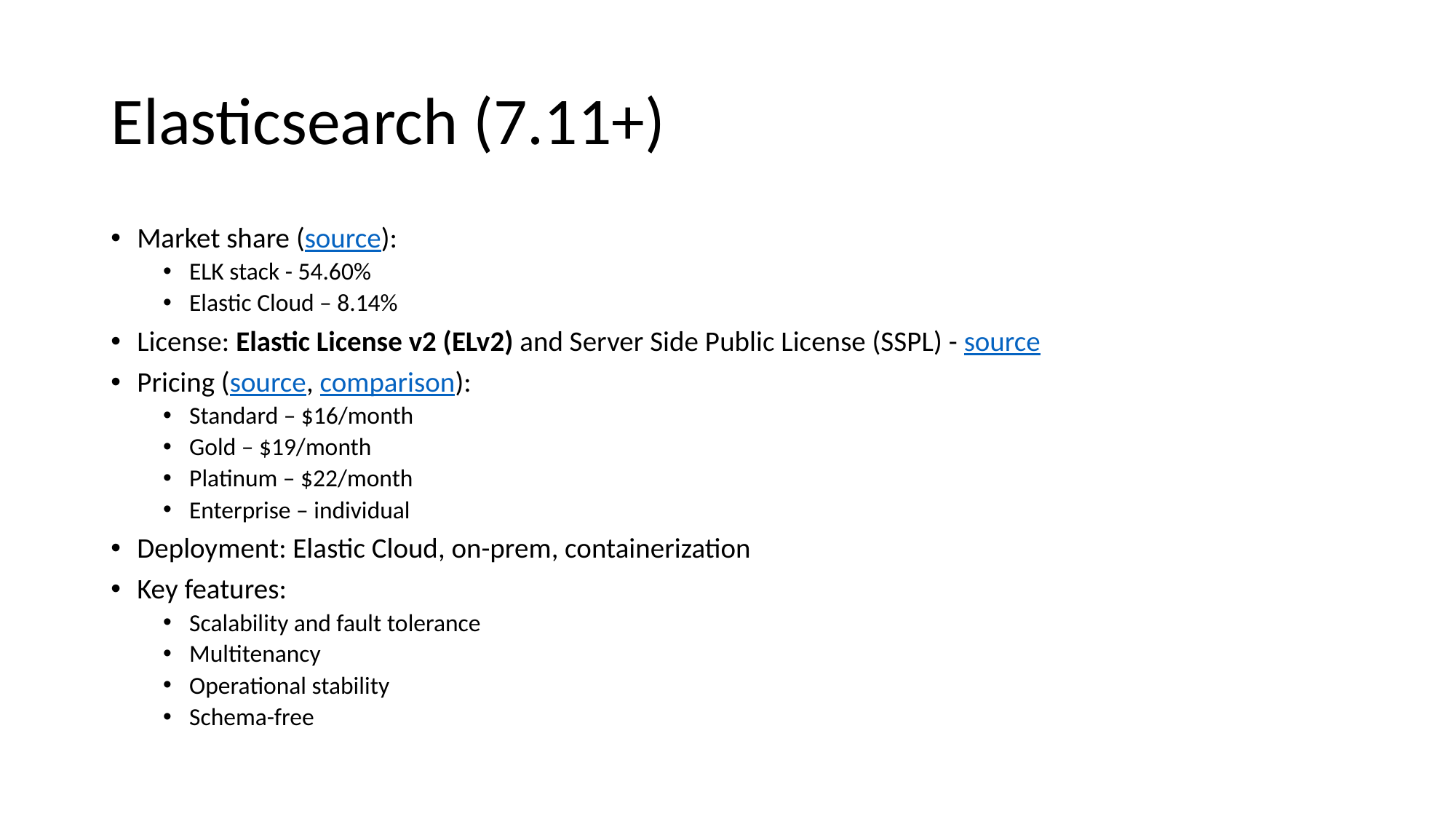

# Elasticsearch (7.11+)
Market share (source):
ELK stack - 54.60%
Elastic Cloud – 8.14%
License: Elastic License v2 (ELv2) and Server Side Public License (SSPL) - source
Pricing (source, comparison):
Standard – $16/month
Gold – $19/month
Platinum – $22/month
Enterprise – individual
Deployment: Elastic Cloud, on-prem, containerization
Key features:
Scalability and fault tolerance
Multitenancy
Operational stability
Schema-free